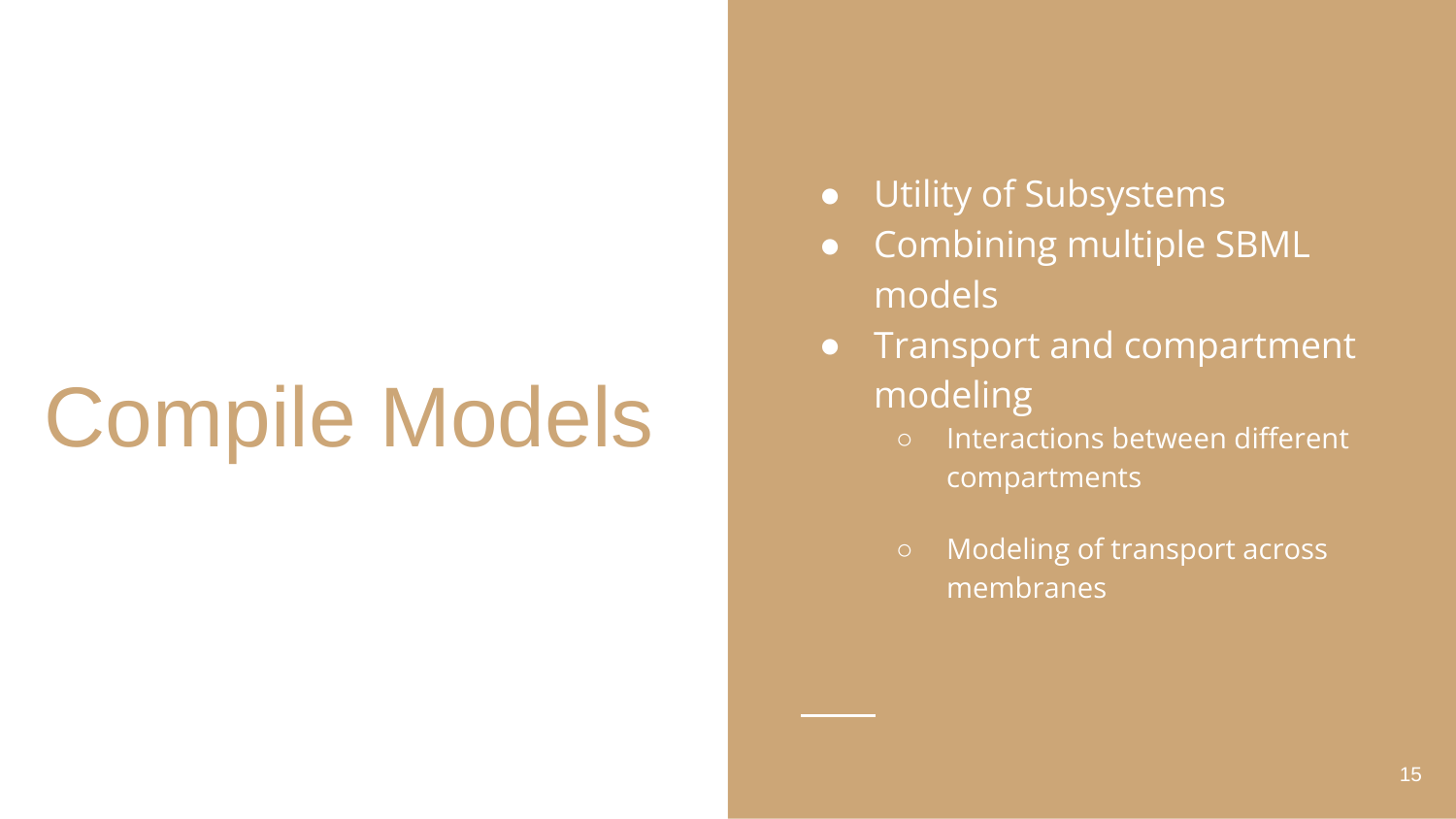

Utility of Subsystems
Combining multiple SBML models
Transport and compartment modeling
Interactions between different compartments
Modeling of transport across membranes

# Compile Models
15